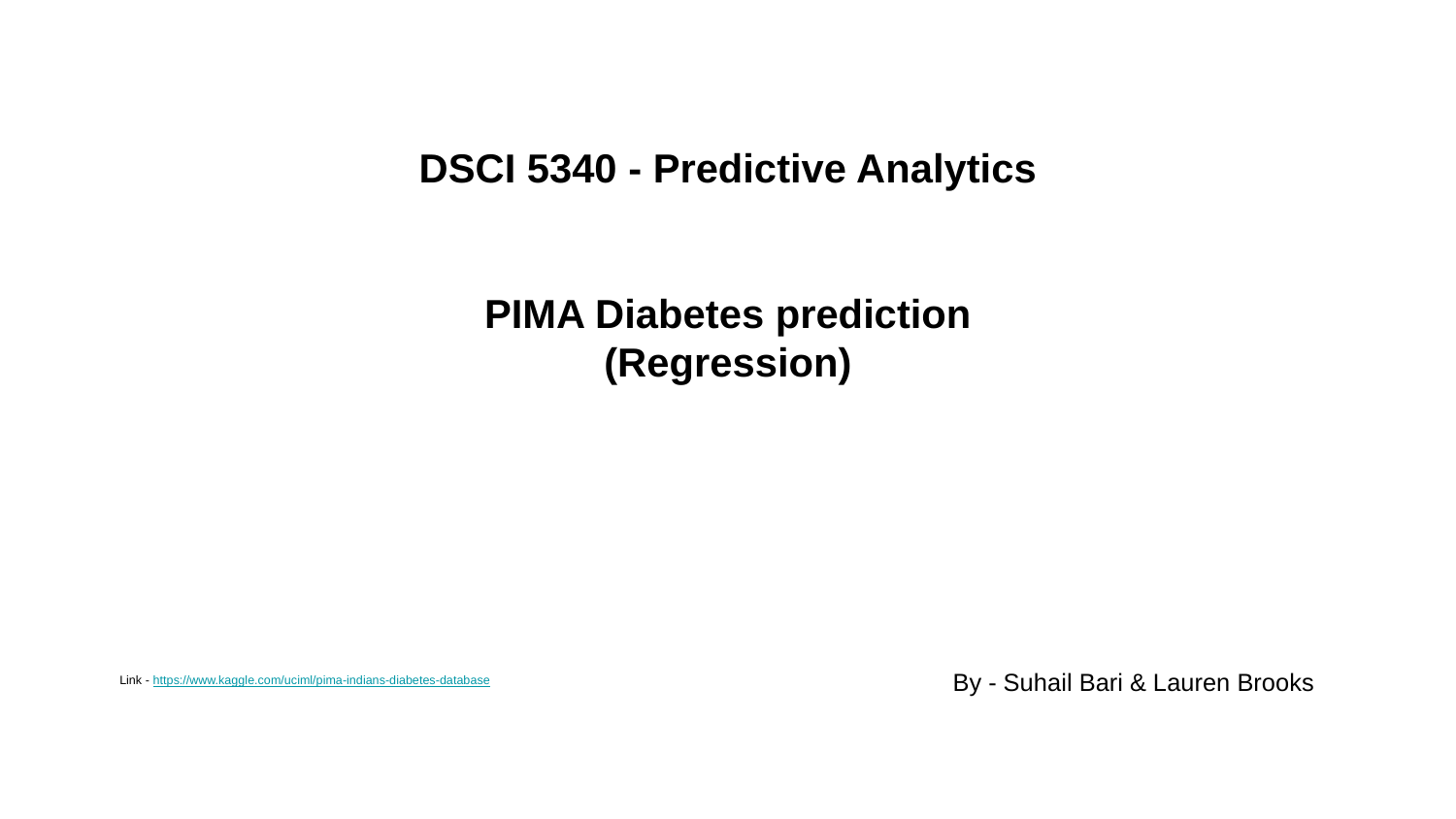

# DSCI 5340 - Predictive Analytics

PIMA Diabetes prediction
(Regression)

By - Suhail Bari & Lauren Brooks
Link - https://www.kaggle.com/uciml/pima-indians-diabetes-database